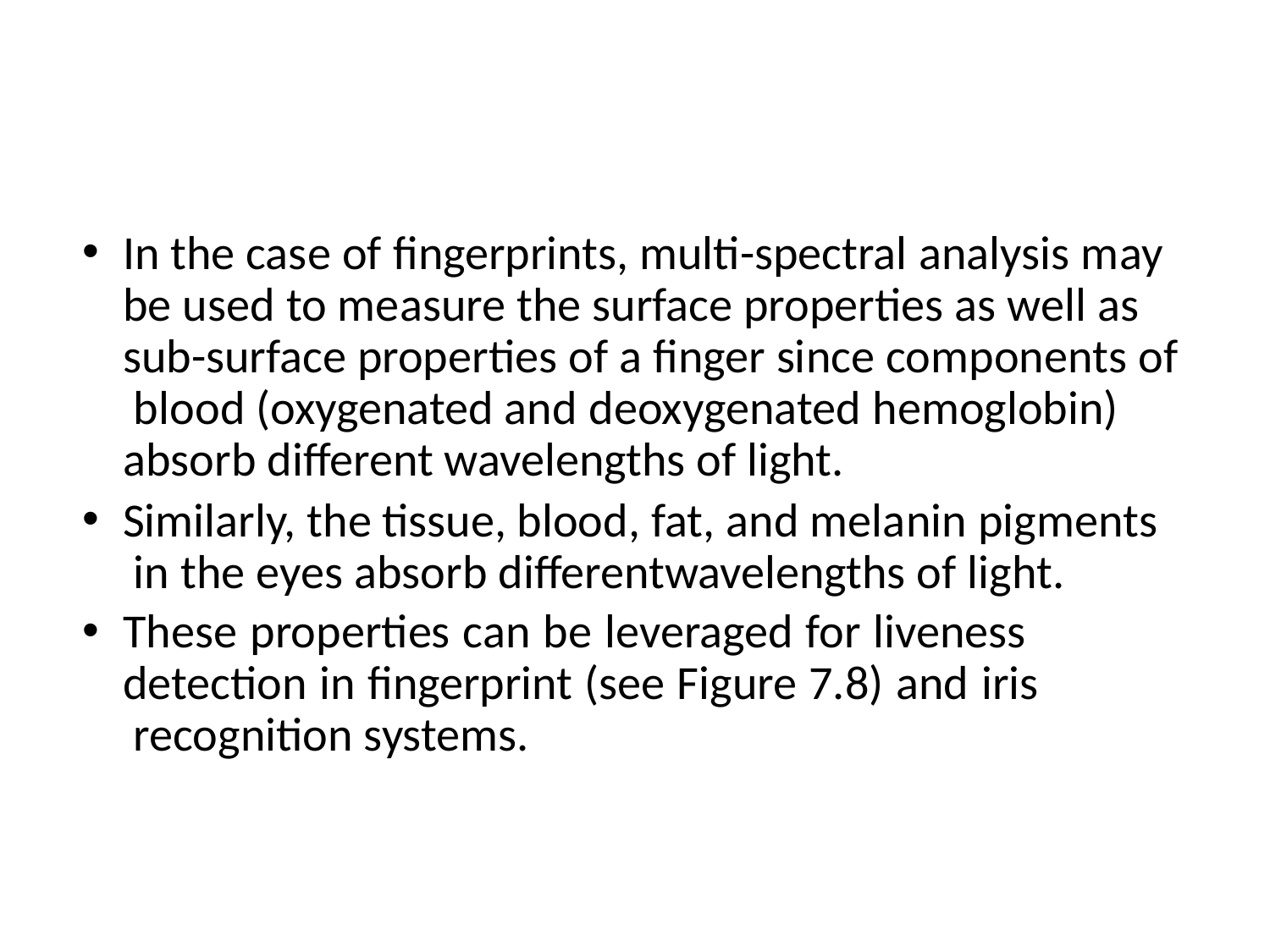

In the case of fingerprints, multi-spectral analysis may  be used to measure the surface properties as well as  sub-surface properties of a finger since components of  blood (oxygenated and deoxygenated hemoglobin)  absorb different wavelengths of light.
Similarly, the tissue, blood, fat, and melanin pigments  in the eyes absorb differentwavelengths of light.
These properties can be leveraged for liveness  detection in fingerprint (see Figure 7.8) and iris  recognition systems.